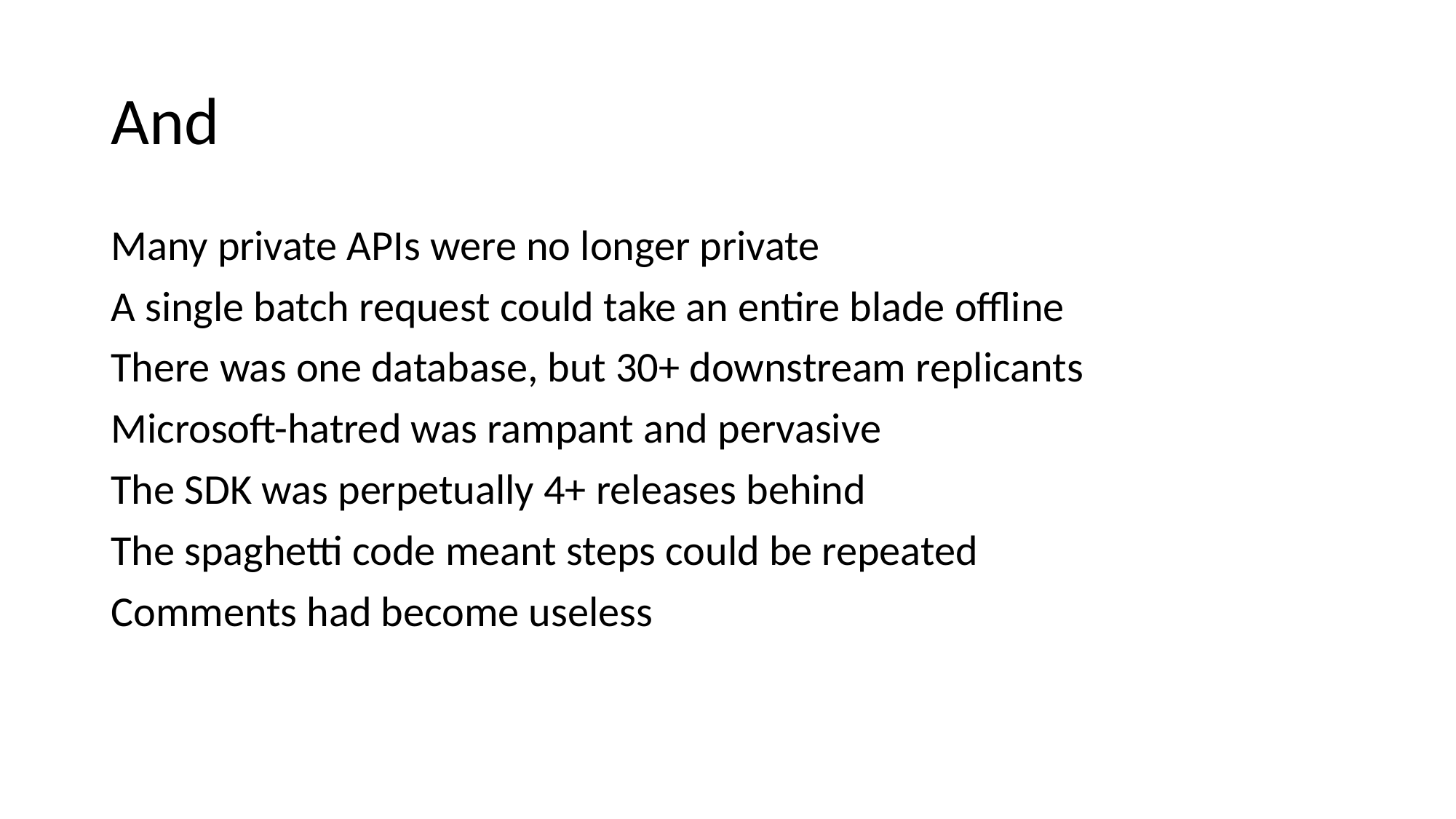

# And
Many private APIs were no longer private
A single batch request could take an entire blade offline
There was one database, but 30+ downstream replicants
Microsoft-hatred was rampant and pervasive
The SDK was perpetually 4+ releases behind
The spaghetti code meant steps could be repeated
Comments had become useless